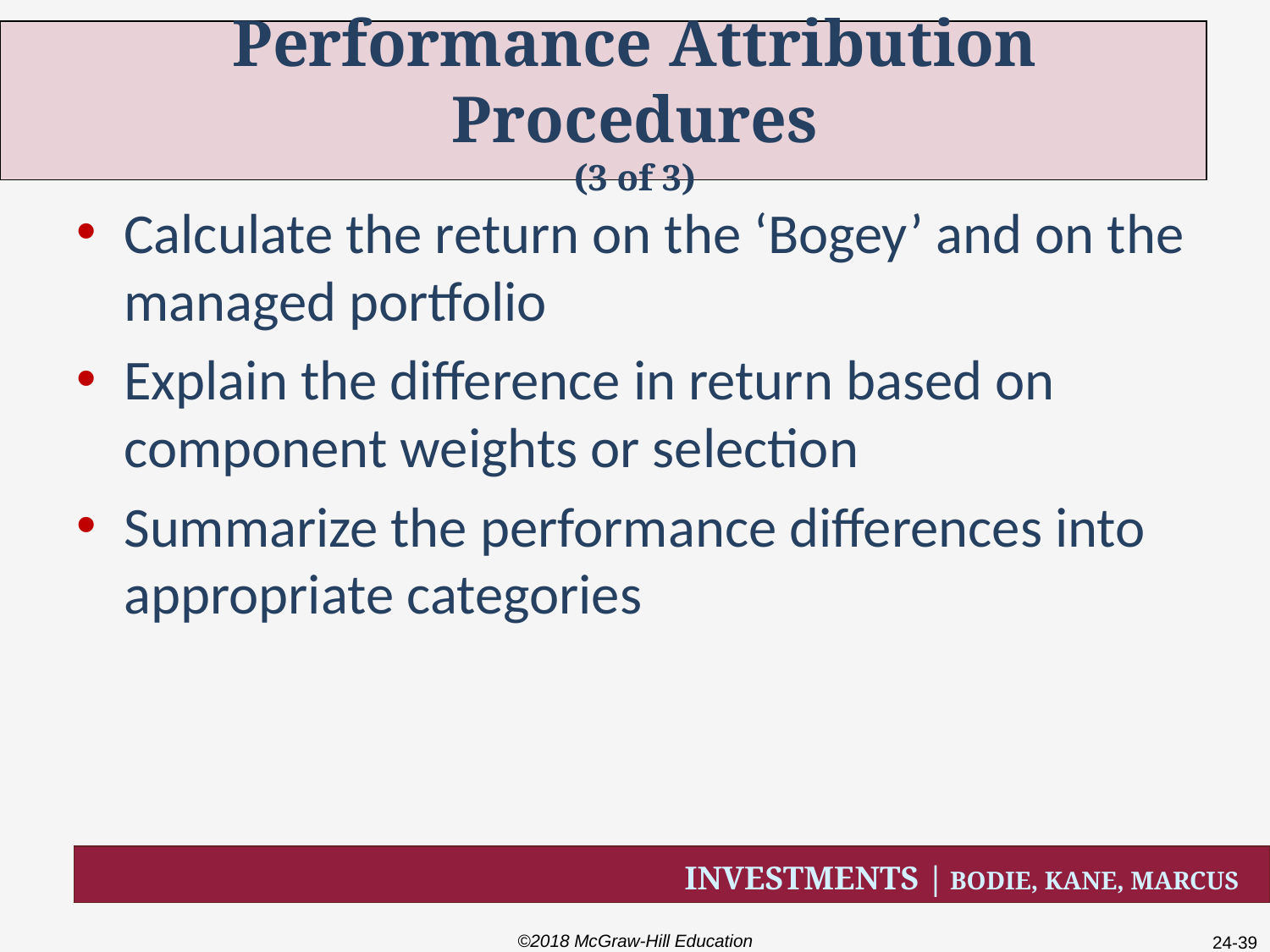

# Performance Attribution Procedures (3 of 3)
Calculate the return on the ‘Bogey’ and on the managed portfolio
Explain the difference in return based on component weights or selection
Summarize the performance differences into appropriate categories
©2018 McGraw-Hill Education
24-39